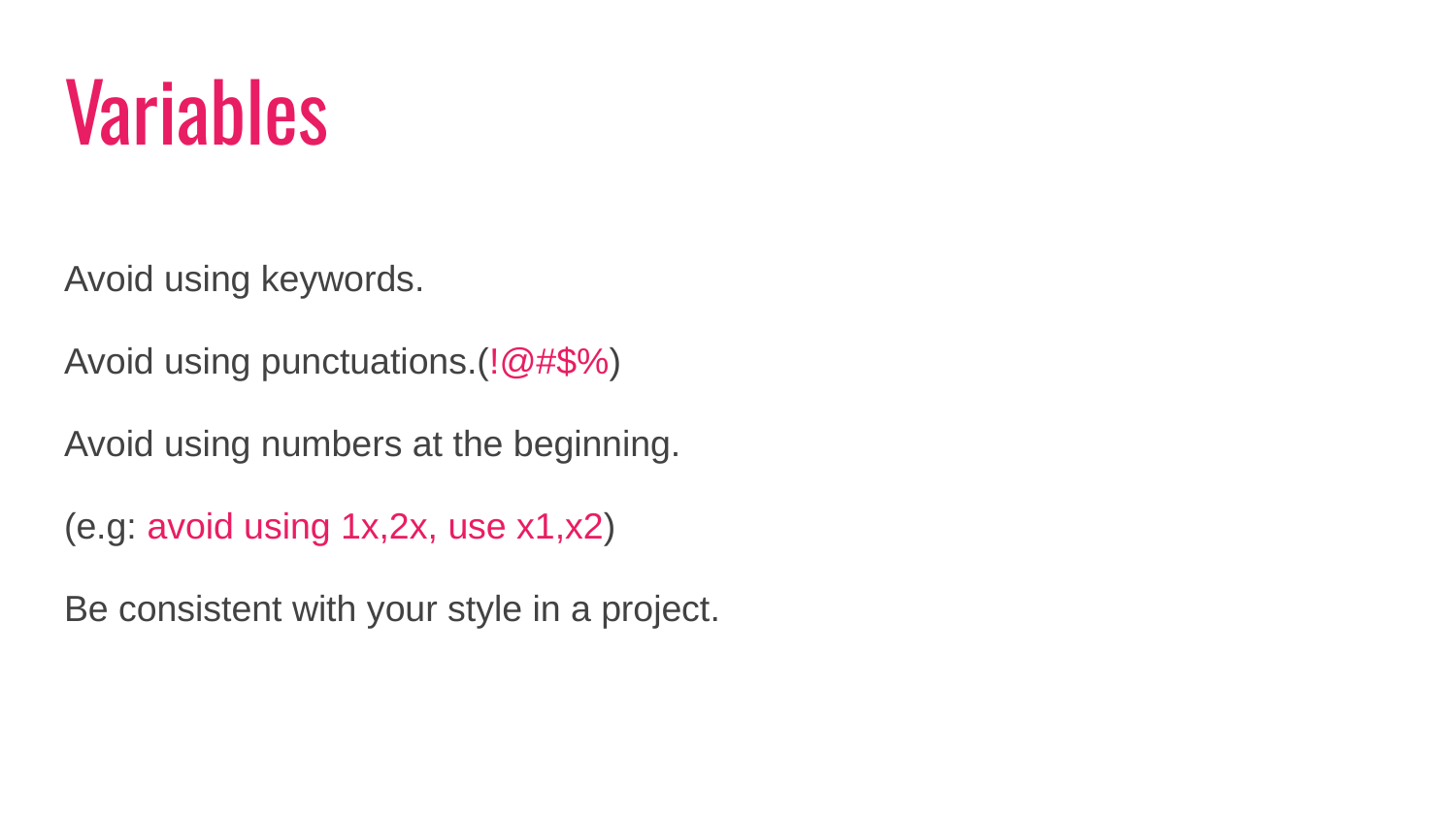

Variables
Avoid using keywords.
Avoid using punctuations.(!@#$%)
Avoid using numbers at the beginning.
(e.g: avoid using 1x,2x, use x1,x2)
Be consistent with your style in a project.